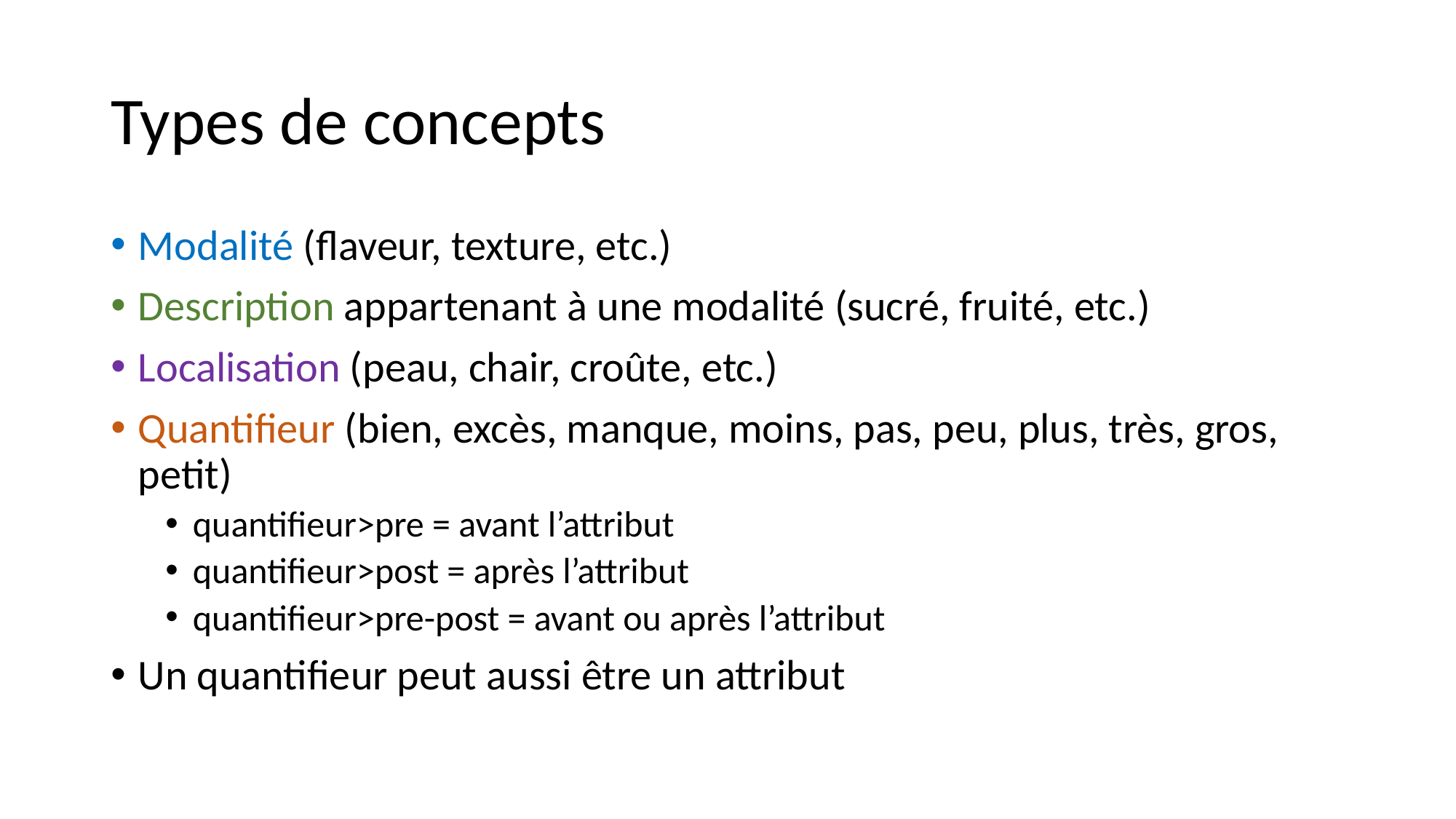

# Types de concepts
Modalité (flaveur, texture, etc.)
Description appartenant à une modalité (sucré, fruité, etc.)
Localisation (peau, chair, croûte, etc.)
Quantifieur (bien, excès, manque, moins, pas, peu, plus, très, gros, petit)
quantifieur>pre = avant l’attribut
quantifieur>post = après l’attribut
quantifieur>pre-post = avant ou après l’attribut
Un quantifieur peut aussi être un attribut